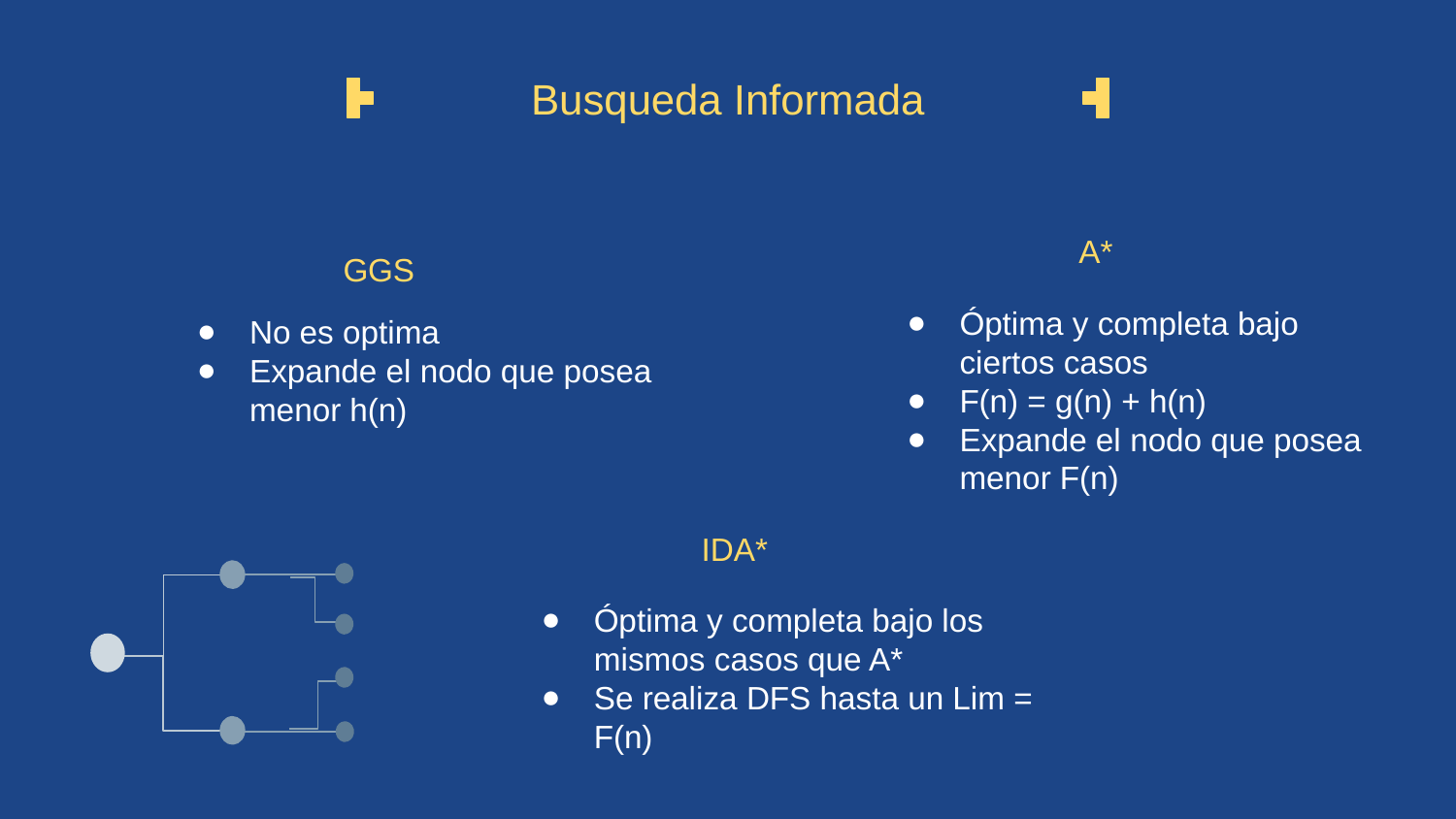

# Busqueda Informada

A*
GGS
Óptima y completa bajo ciertos casos
F(n) = g(n) + h(n)
Expande el nodo que posea menor F(n)
No es optima
Expande el nodo que posea menor h(n)

IDA*

Óptima y completa bajo los mismos casos que A*
Se realiza DFS hasta un Lim = F(n)